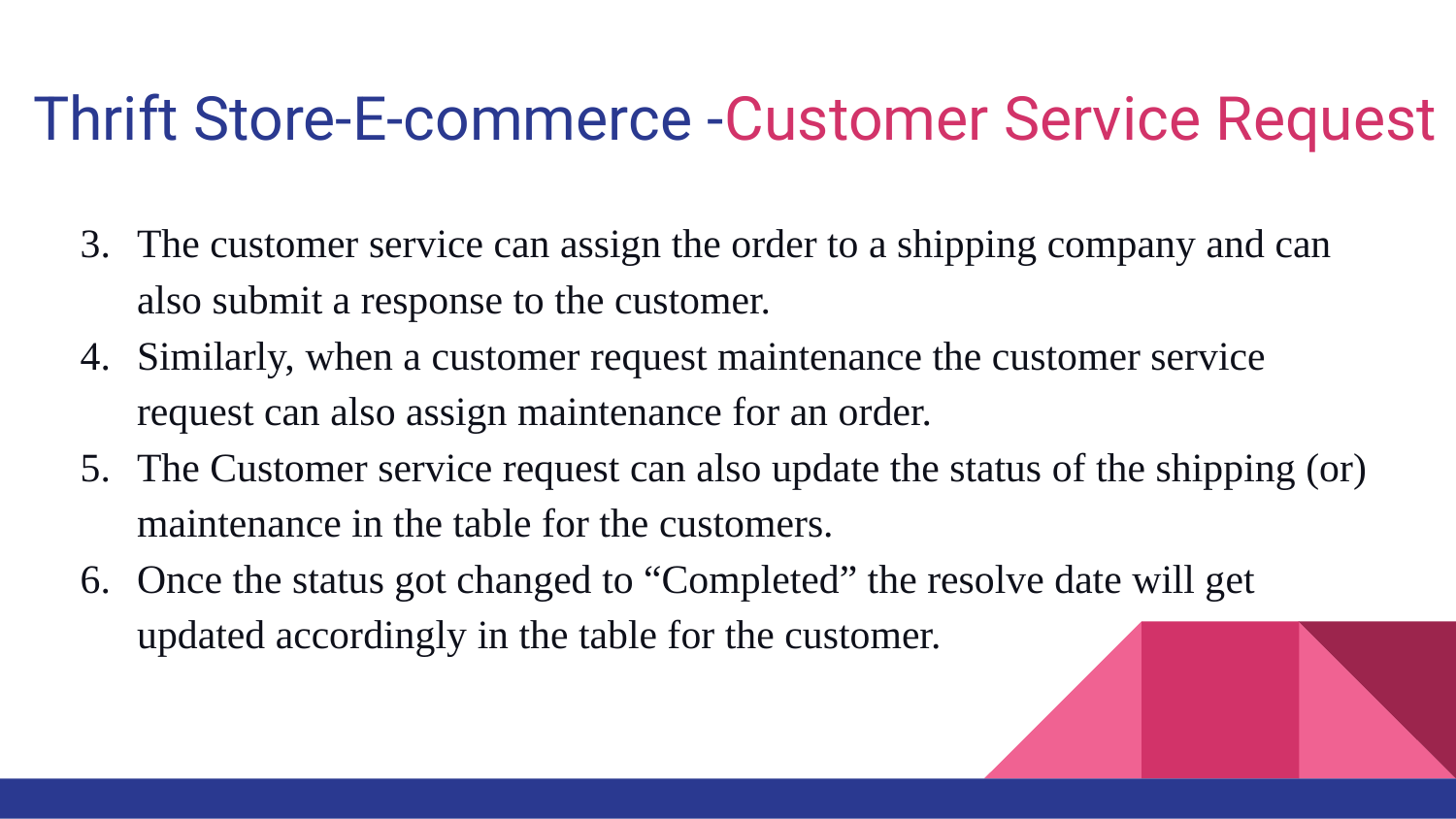

# Thrift Store-E-commerce -Customer Service Request

The customer service can assign the order to a shipping company and can also submit a response to the customer.
Similarly, when a customer request maintenance the customer service request can also assign maintenance for an order.
The Customer service request can also update the status of the shipping (or) maintenance in the table for the customers.
Once the status got changed to “Completed” the resolve date will get updated accordingly in the table for the customer.